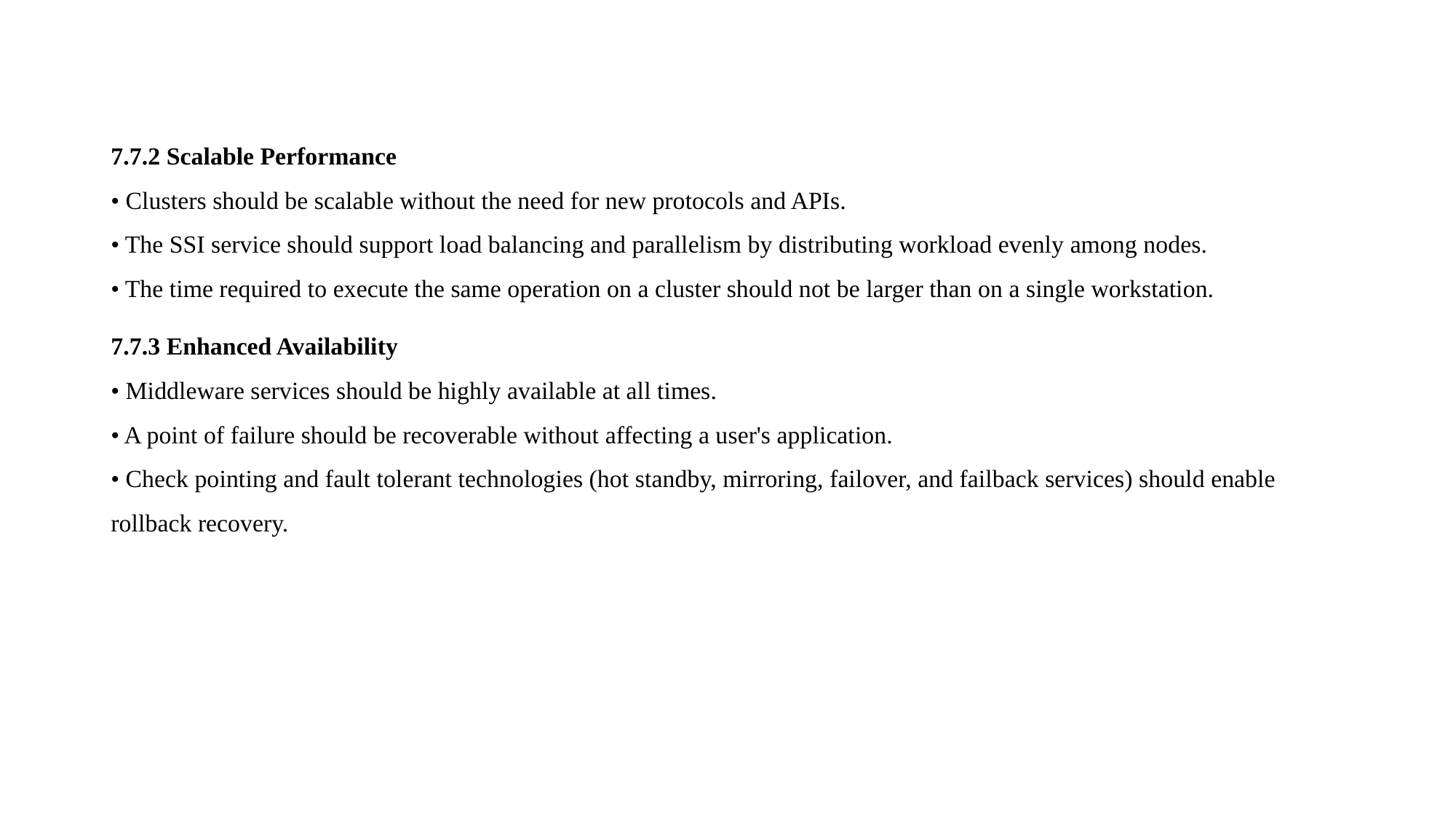

7.7.2 Scalable Performance
• Clusters should be scalable without the need for new protocols and APIs.
• The SSI service should support load balancing and parallelism by distributing workload evenly among nodes.
• The time required to execute the same operation on a cluster should not be larger than on a single workstation.
7.7.3 Enhanced Availability
• Middleware services should be highly available at all times.
• A point of failure should be recoverable without affecting a user's application.
• Check pointing and fault tolerant technologies (hot standby, mirroring, failover, and failback services) should enable rollback recovery.